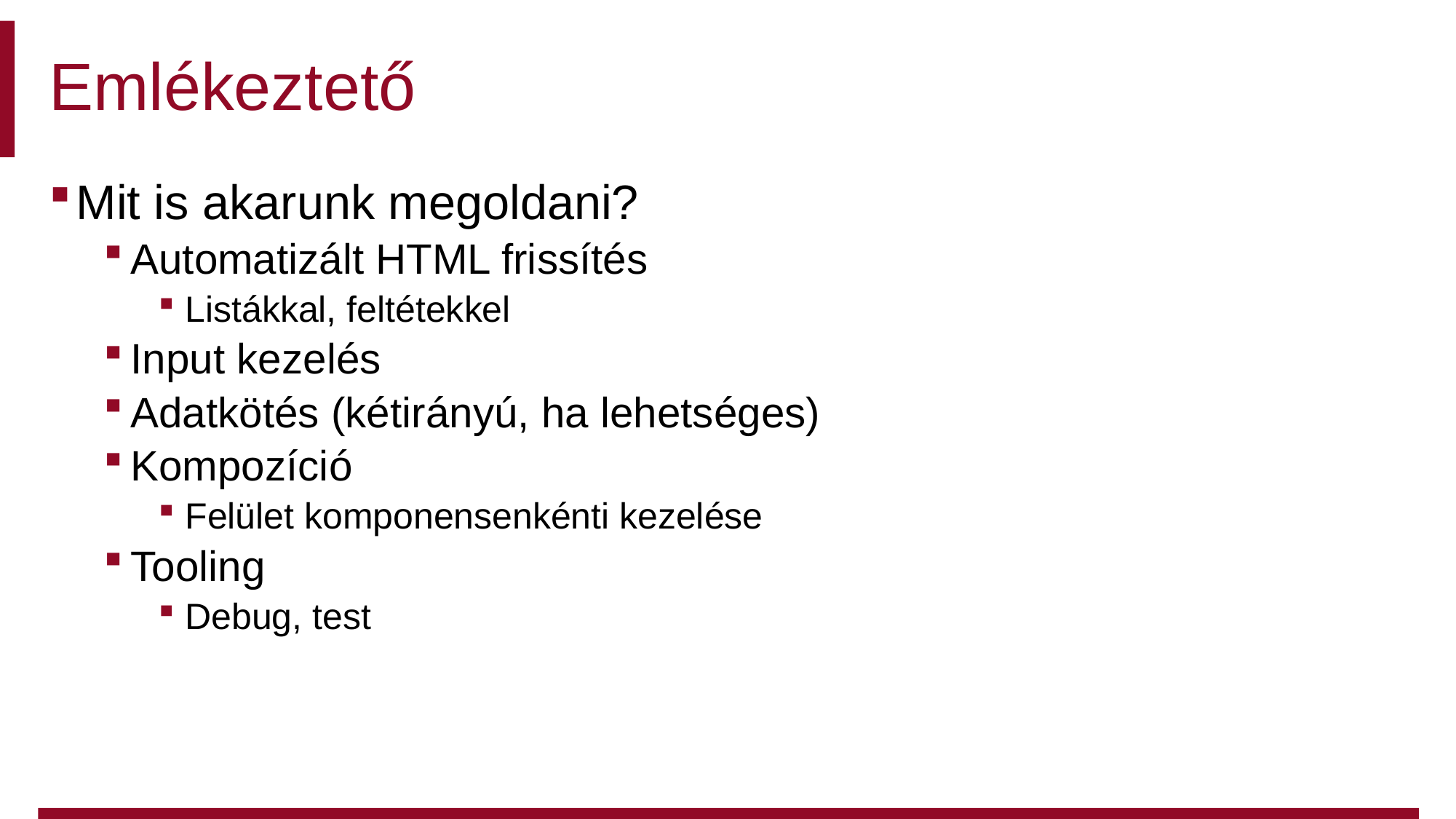

# Emlékeztető
Mit is akarunk megoldani?
Automatizált HTML frissítés
Listákkal, feltétekkel
Input kezelés
Adatkötés (kétirányú, ha lehetséges)
Kompozíció
Felület komponensenkénti kezelése
Tooling
Debug, test